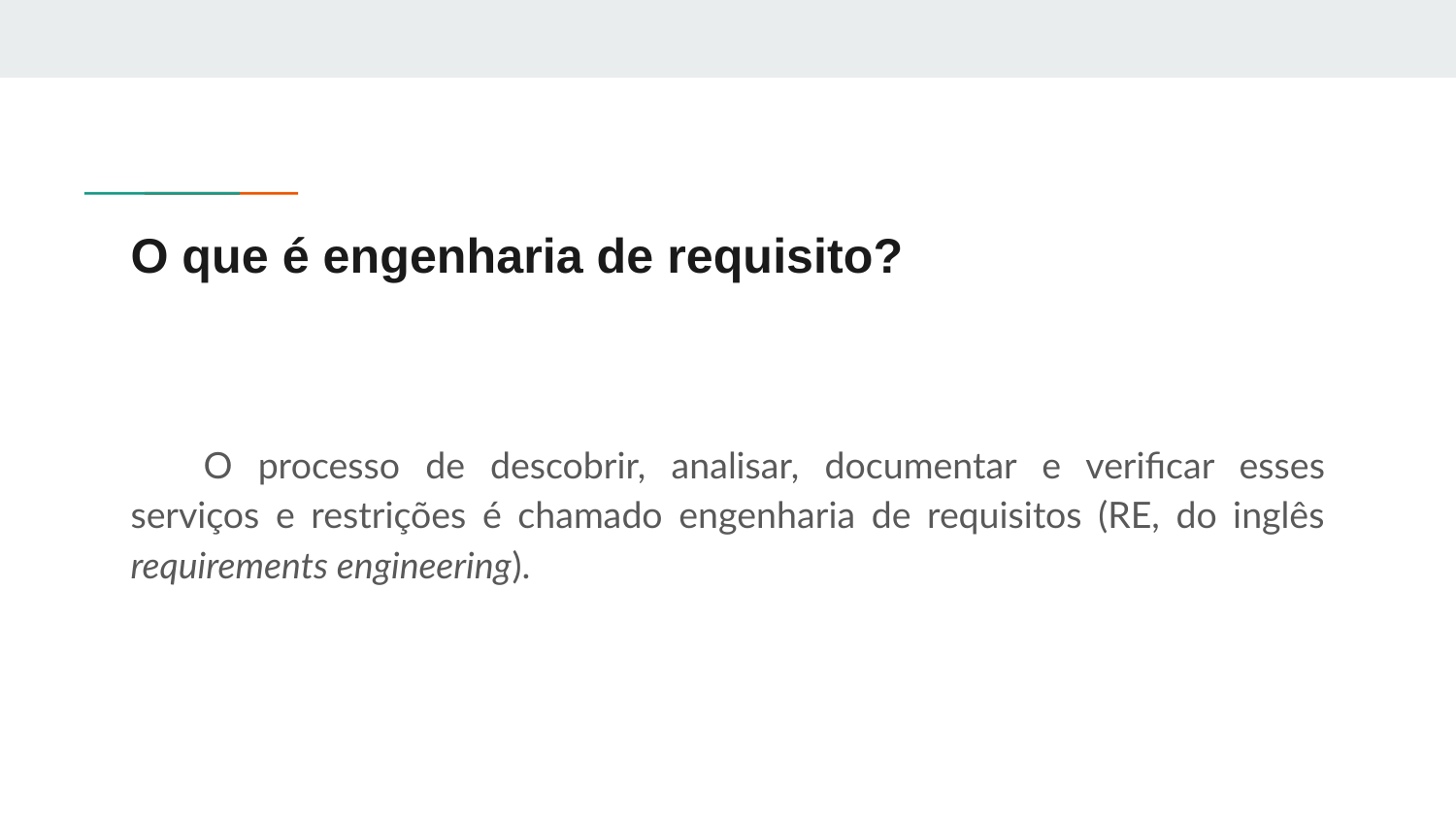

# O que é engenharia de requisito?
O processo de descobrir, analisar, documentar e verificar esses serviços e restrições é chamado engenharia de requisitos (RE, do inglês requirements engineering).